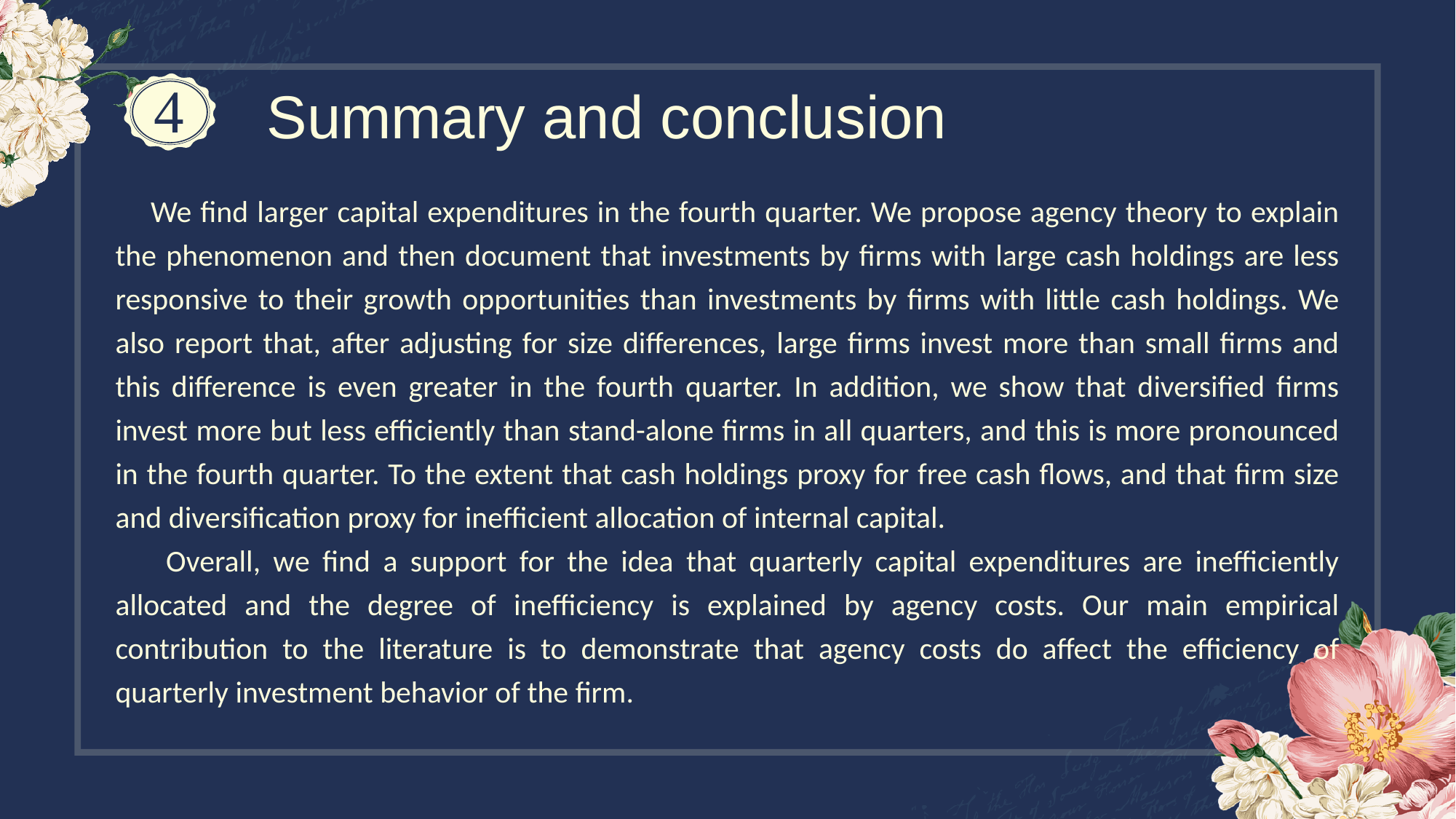

4

Summary and conclusion
    We find larger capital expenditures in the fourth quarter. We propose agency theory to explain the phenomenon and then document that investments by firms with large cash holdings are less responsive to their growth opportunities than investments by firms with little cash holdings. We also report that, after adjusting for size differences, large firms invest more than small firms and this difference is even greater in the fourth quarter. In addition, we show that diversified firms invest more but less efficiently than stand-alone firms in all quarters, and this is more pronounced in the fourth quarter. To the extent that cash holdings proxy for free cash flows, and that firm size and diversification proxy for inefficient allocation of internal capital.
    Overall, we find a support for the idea that quarterly capital expenditures are inefficiently allocated and the degree of inefficiency is explained by agency costs. Our main empirical contribution to the literature is to demonstrate that agency costs do affect the efficiency of quarterly investment behavior of the firm.